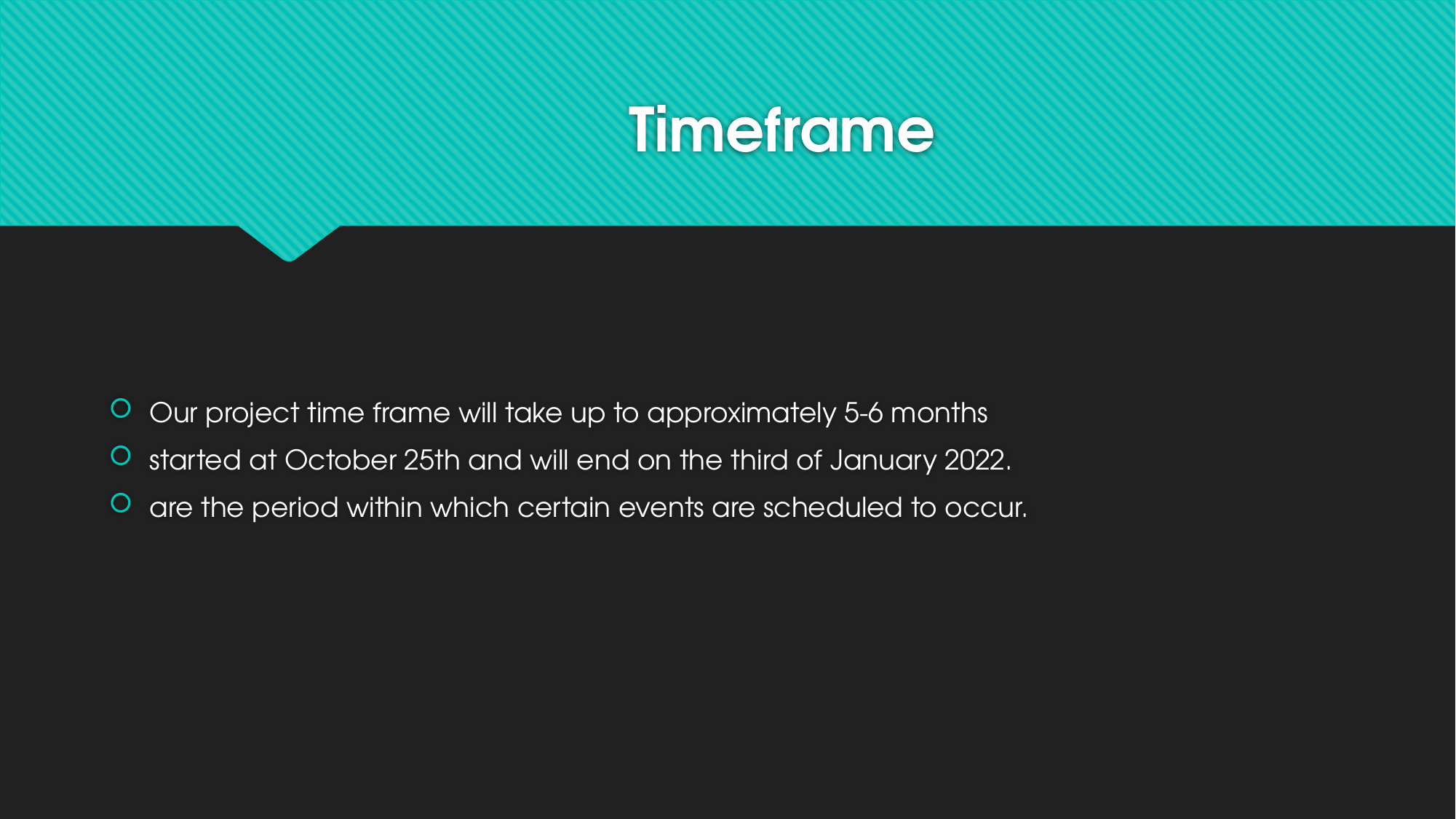

# Timeframe
Our project time frame will take up to approximately 5-6 months
started at October 25th and will end on the third of January 2022.
are the period within which certain events are scheduled to occur.